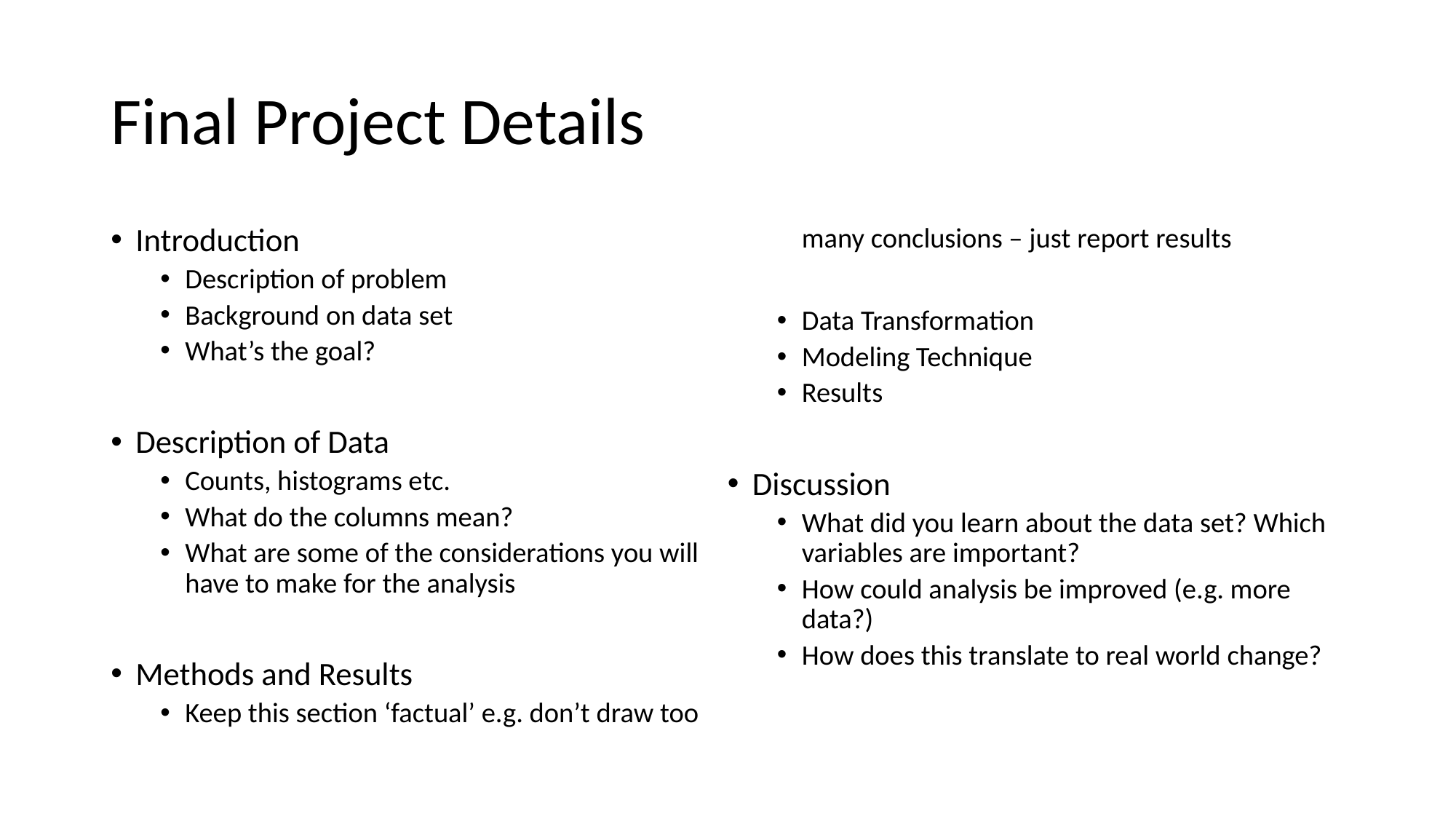

# Final Project Details
Introduction
Description of problem
Background on data set
What’s the goal?

Description of Data
Counts, histograms etc.
What do the columns mean?
What are some of the considerations you will have to make for the analysis

Methods and Results
Keep this section ‘factual’ e.g. don’t draw too many conclusions – just report results

Data Transformation
Modeling Technique
Results

Discussion
What did you learn about the data set? Which variables are important?
How could analysis be improved (e.g. more data?)
How does this translate to real world change?